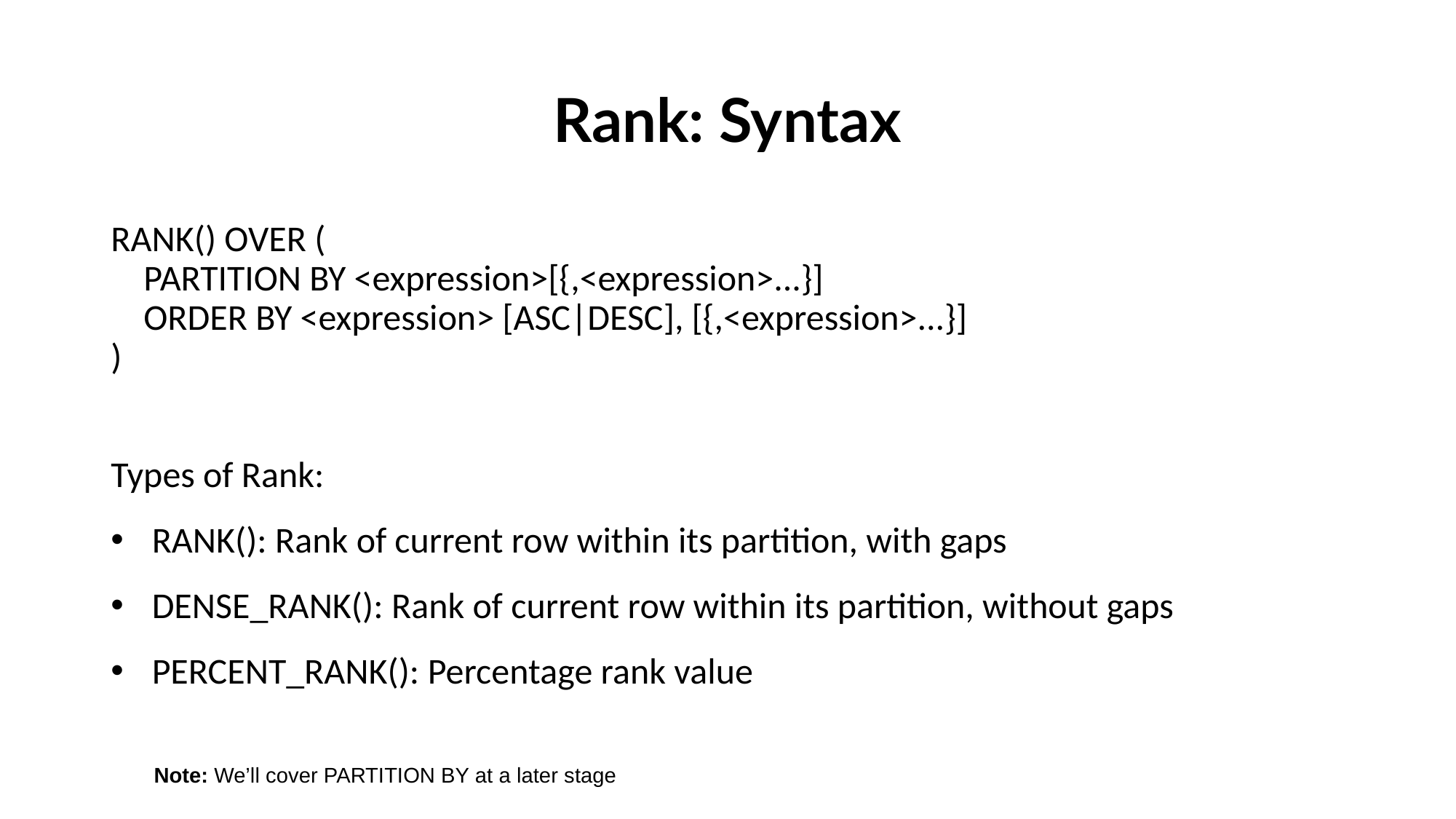

# Rank: Syntax
RANK() OVER (
    PARTITION BY <expression>[{,<expression>...}]
    ORDER BY <expression> [ASC|DESC], [{,<expression>...}]
)

Types of Rank:
RANK(): Rank of current row within its partition, with gaps
DENSE_RANK(): Rank of current row within its partition, without gaps
PERCENT_RANK(): Percentage rank value

Note: We’ll cover PARTITION BY at a later stage